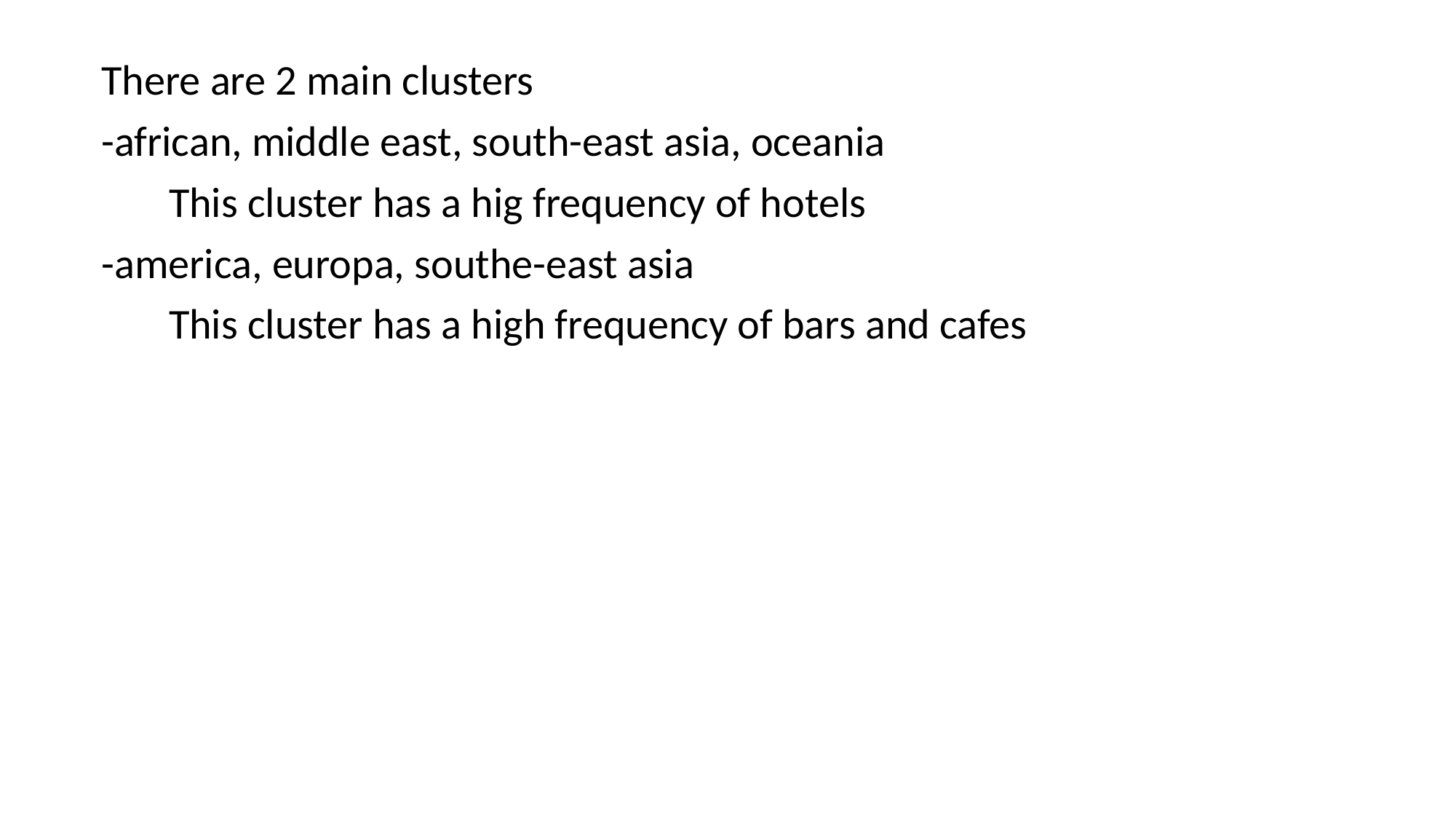

There are 2 main clusters
-african, middle east, south-east asia, oceania
       This cluster has a hig frequency of hotels
-america, europa, southe-east asia
       This cluster has a high frequency of bars and cafes